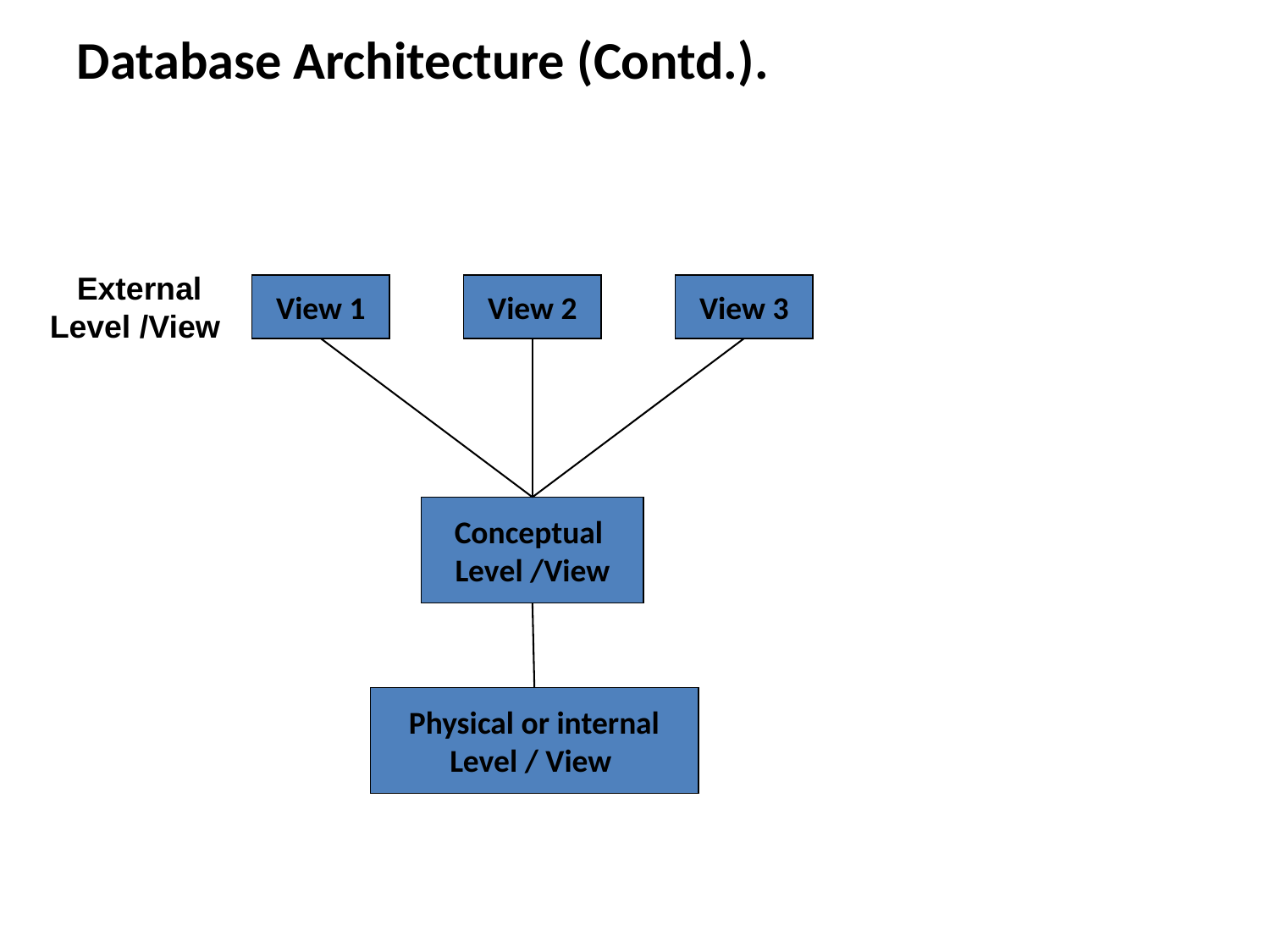

Database Architecture (Contd.).
External
Level /View
View 1
View 2
View 3
Conceptual
Level /View
Physical or internal
Level / View